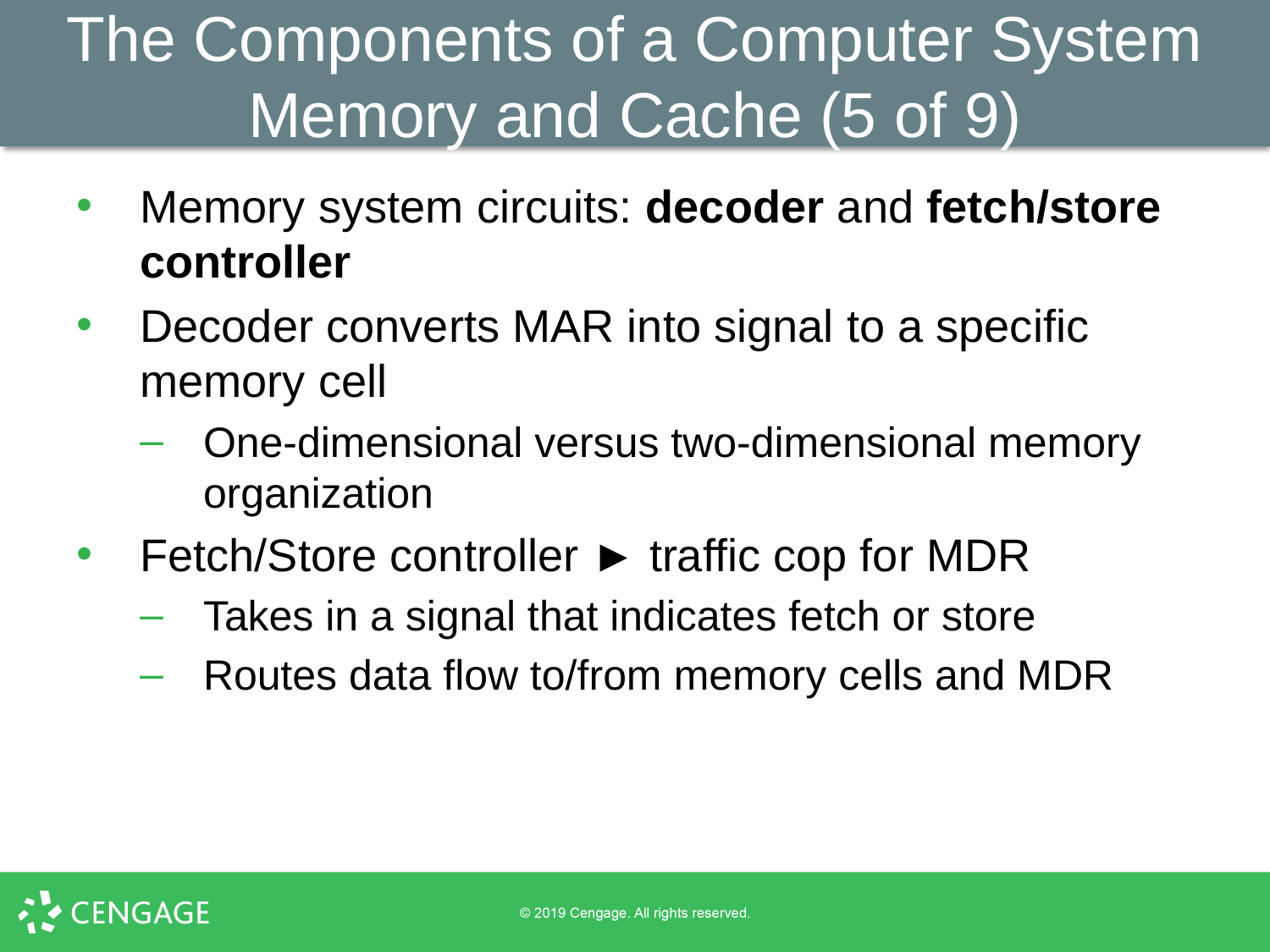

# The Components of a Computer System Memory and Cache (5 of 9)
Memory system circuits: decoder and fetch/store controller
Decoder converts MAR into signal to a specific memory cell
One-dimensional versus two-dimensional memory organization
Fetch/Store controller ► traffic cop for MDR
Takes in a signal that indicates fetch or store
Routes data flow to/from memory cells and MDR